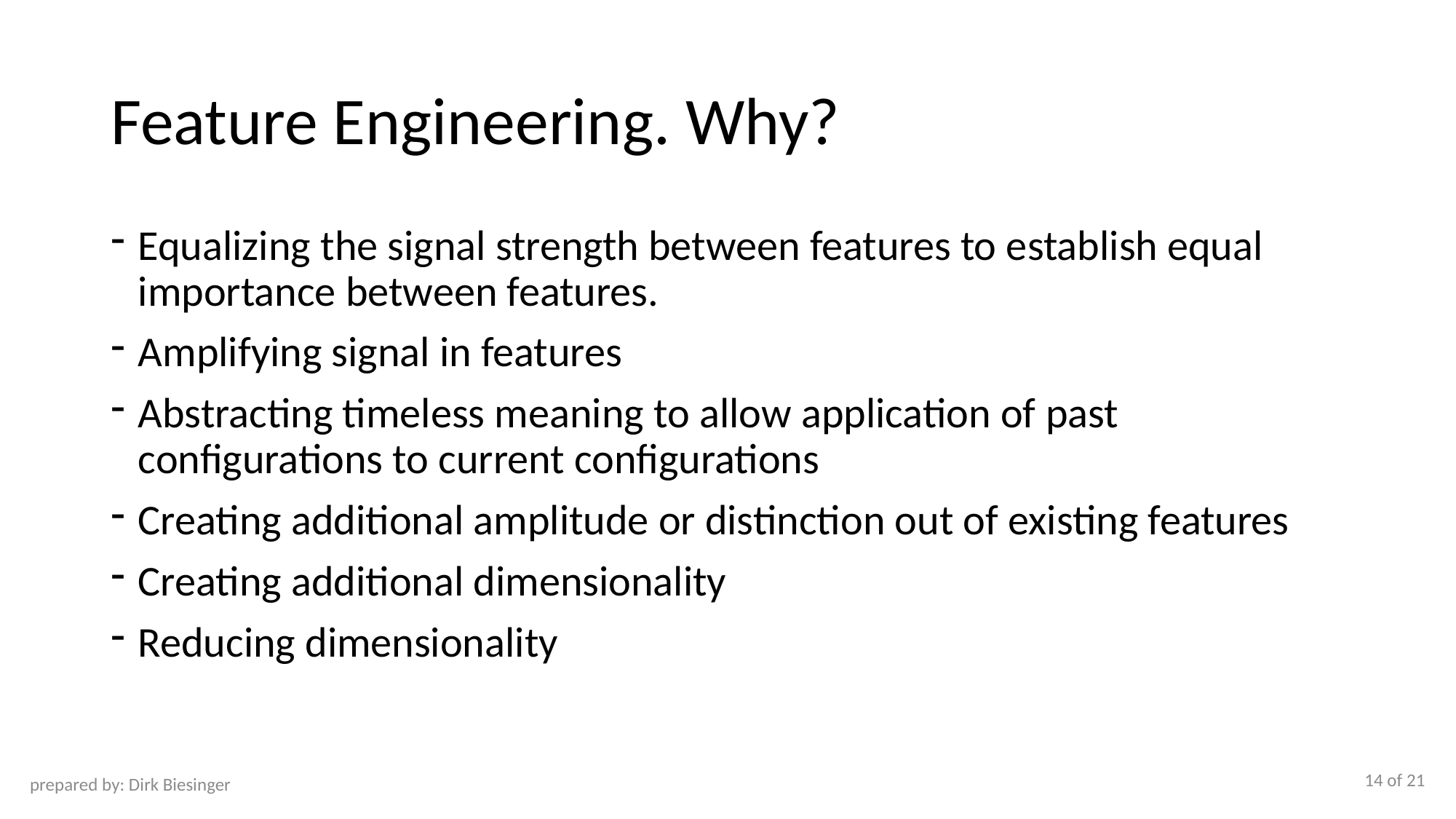

# Feature Engineering. Why?
Equalizing the signal strength between features to establish equal importance between features.
Amplifying signal in features
Abstracting timeless meaning to allow application of past configurations to current configurations
Creating additional amplitude or distinction out of existing features
Creating additional dimensionality
Reducing dimensionality
14 of 21
prepared by: Dirk Biesinger